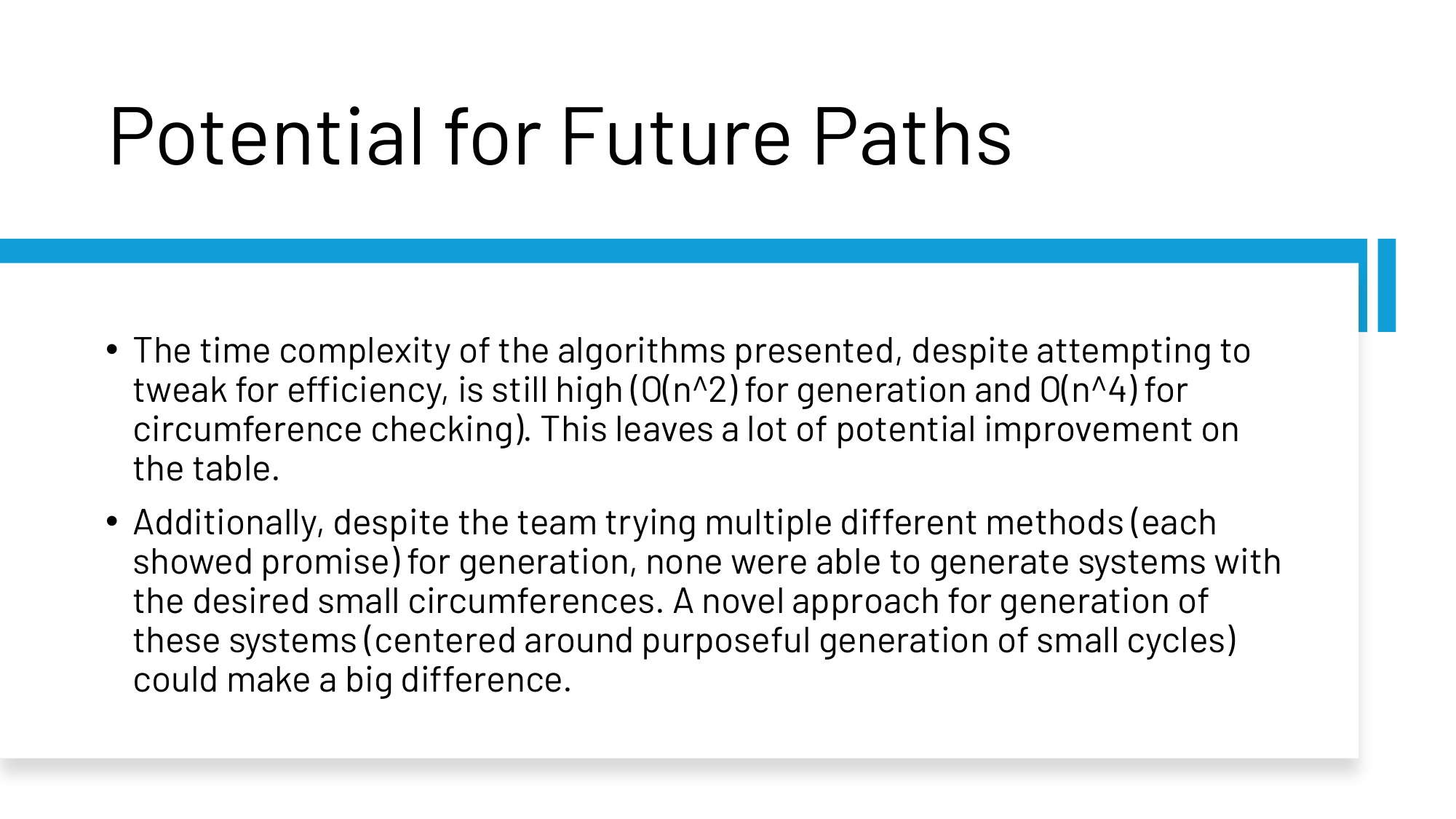

# Potential for Future Paths

The time complexity of the algorithms presented, despite attempting to tweak for efficiency, is still high (O(n^2) for generation and O(n^4) for circumference checking). This leaves a lot of potential improvement on the table.
Additionally, despite the team trying multiple different methods (each showed promise) for generation, none were able to generate systems with the desired small circumferences. A novel approach for generation of these systems (centered around purposeful generation of small cycles) could make a big difference.